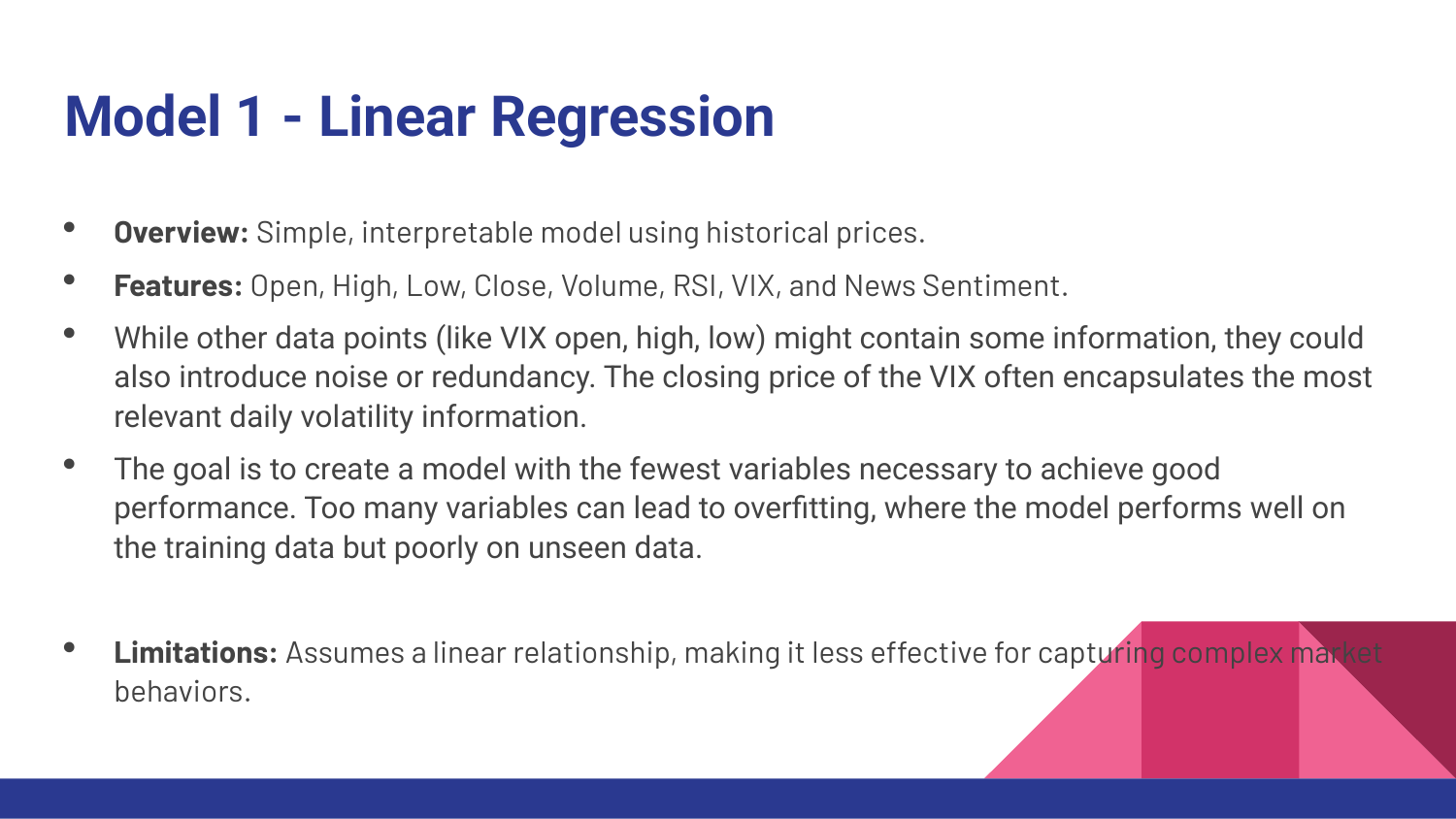

# Model 1 - Linear Regression
Overview: Simple, interpretable model using historical prices.
Features: Open, High, Low, Close, Volume, RSI, VIX, and News Sentiment.
While other data points (like VIX open, high, low) might contain some information, they could also introduce noise or redundancy. The closing price of the VIX often encapsulates the most relevant daily volatility information.
The goal is to create a model with the fewest variables necessary to achieve good performance. Too many variables can lead to overfitting, where the model performs well on the training data but poorly on unseen data.

Limitations: Assumes a linear relationship, making it less effective for capturing complex market behaviors.